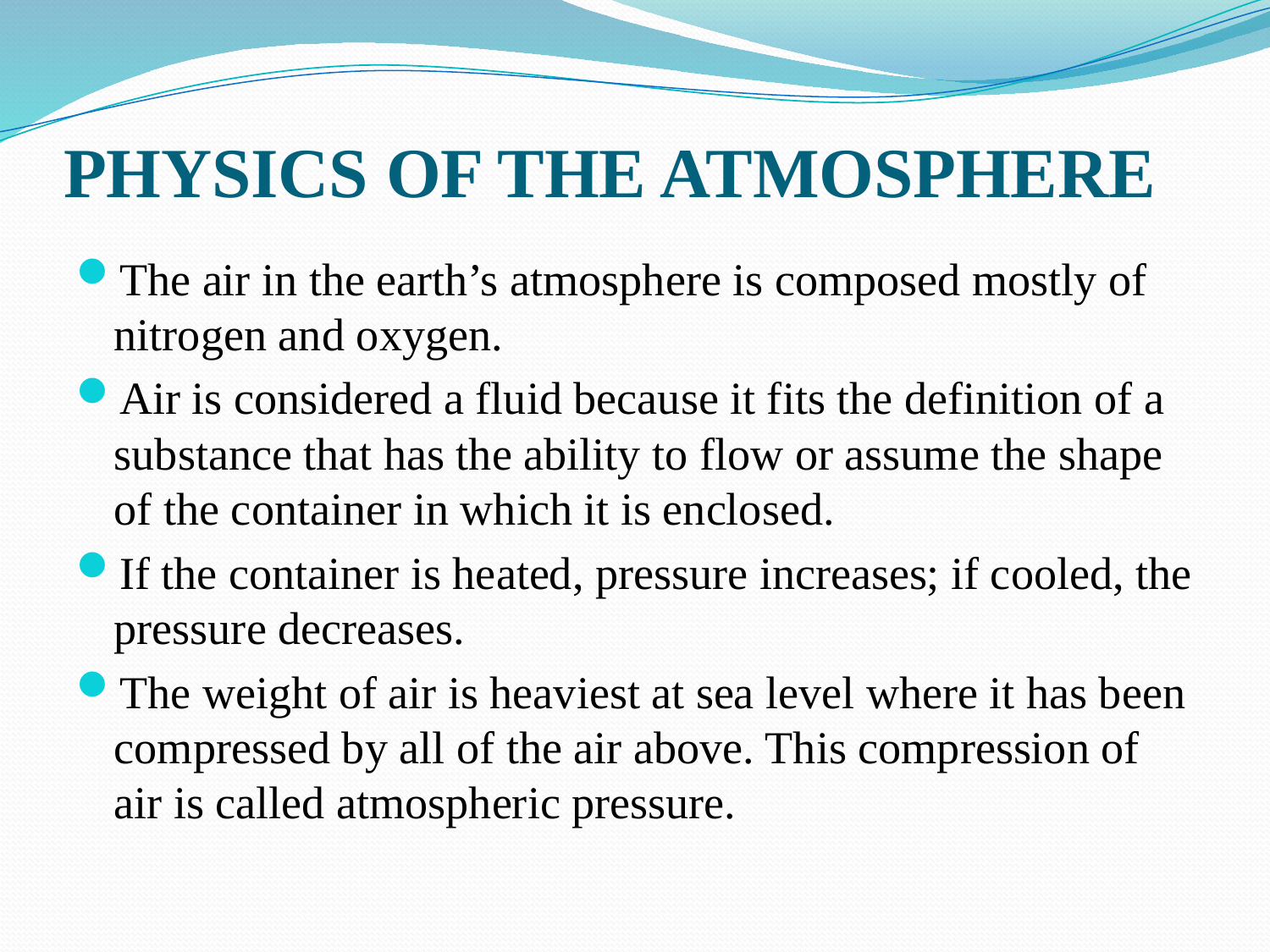

# PHYSICS OF THE ATMOSPHERE
The air in the earth’s atmosphere is composed mostly of nitrogen and oxygen.
Air is considered a fluid because it fits the definition of a substance that has the ability to flow or assume the shape of the container in which it is enclosed.
If the container is heated, pressure increases; if cooled, the pressure decreases.
The weight of air is heaviest at sea level where it has been compressed by all of the air above. This compression of air is called atmospheric pressure.